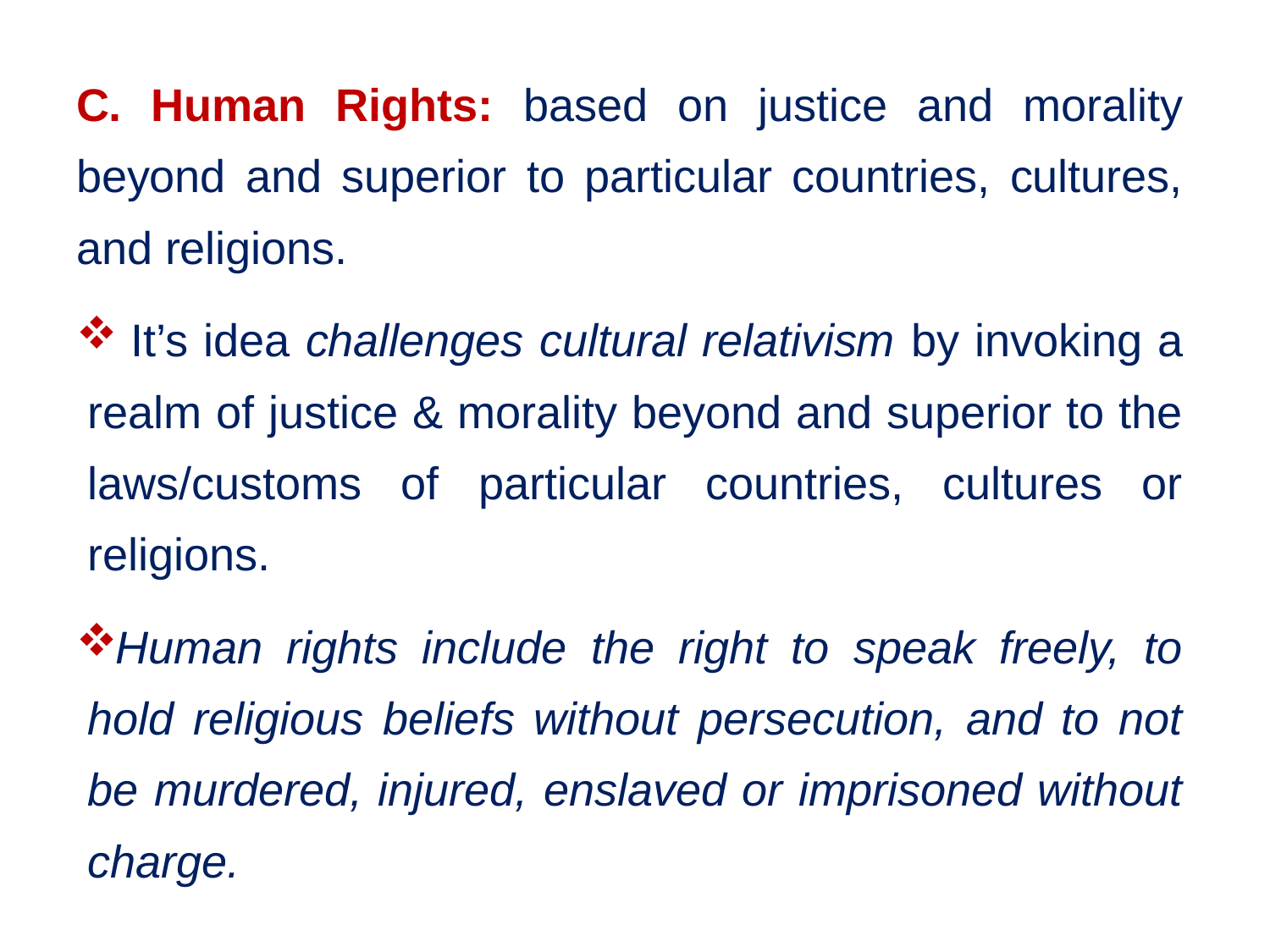

C. Human Rights: based on justice and morality beyond and superior to particular countries, cultures, and religions.
 It’s idea challenges cultural relativism by invoking a realm of justice & morality beyond and superior to the laws/customs of particular countries, cultures or religions.
Human rights include the right to speak freely, to hold religious beliefs without persecution, and to not be murdered, injured, enslaved or imprisoned without charge.